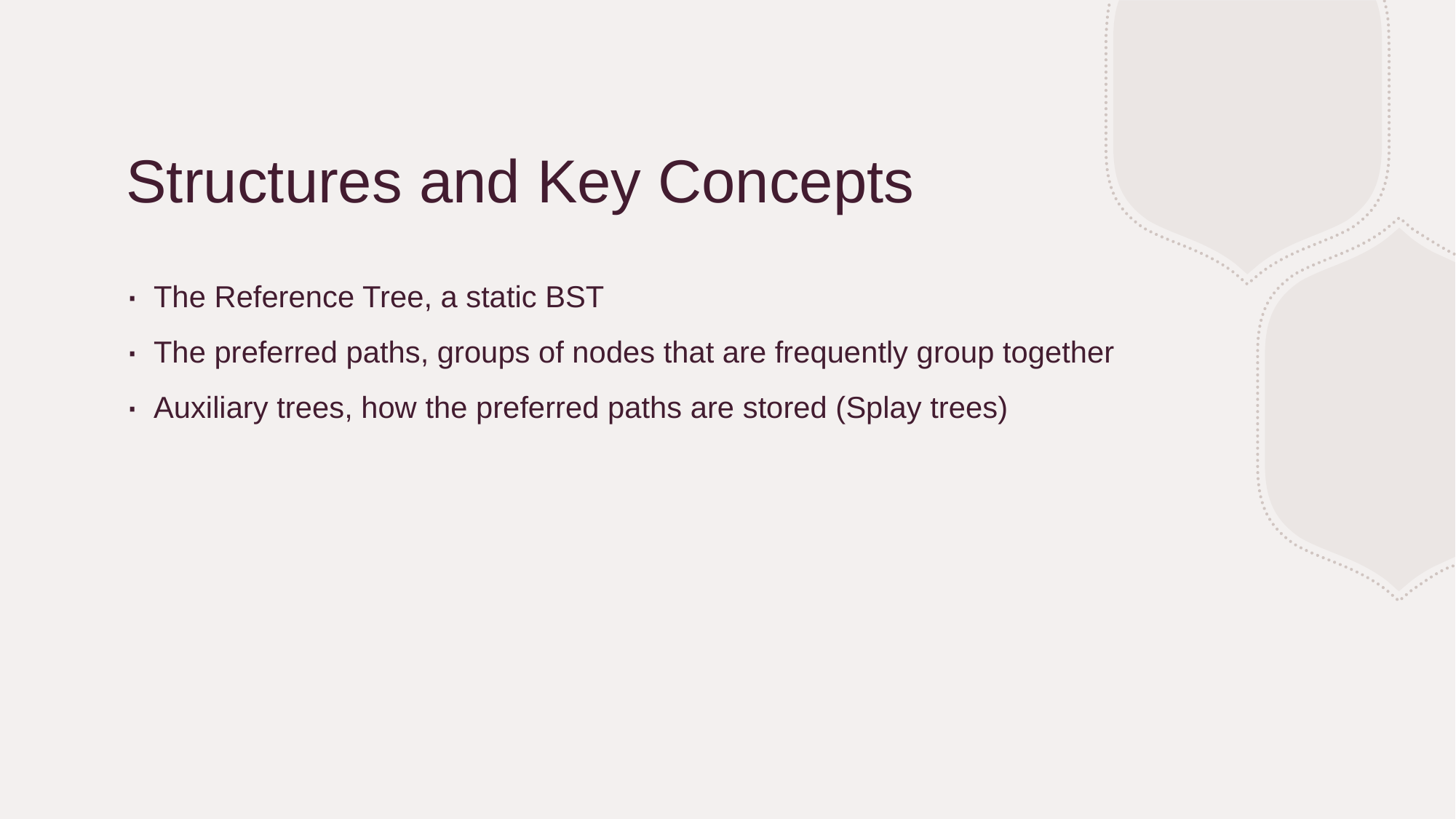

# Structures and Key Concepts
The Reference Tree, a static BST
The preferred paths, groups of nodes that are frequently group together
Auxiliary trees, how the preferred paths are stored (Splay trees)